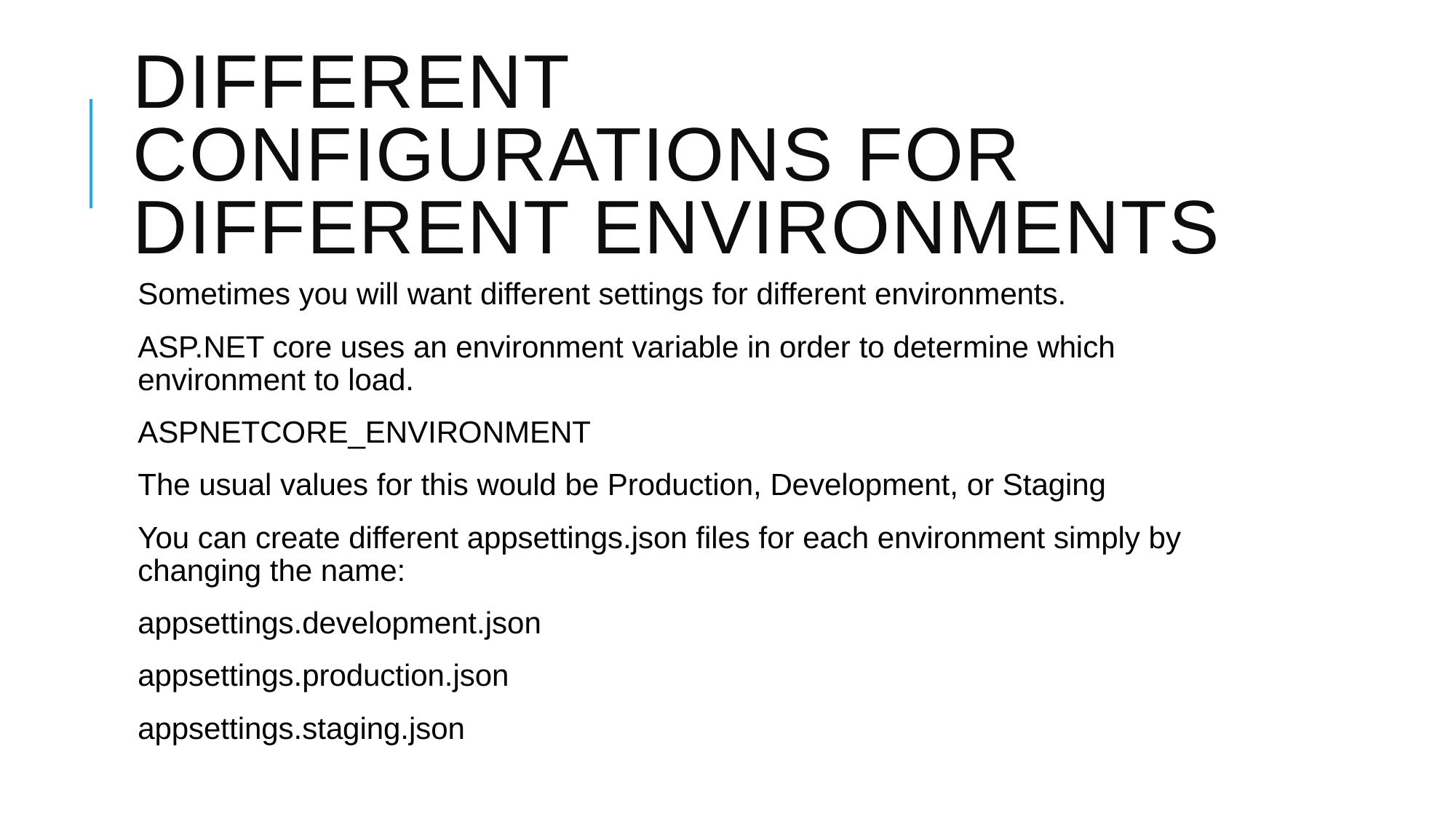

# Different Configurations For Different Environments
Sometimes you will want different settings for different environments.
ASP.NET core uses an environment variable in order to determine which environment to load.
ASPNETCORE_ENVIRONMENT
The usual values for this would be Production, Development, or Staging
You can create different appsettings.json files for each environment simply by changing the name:
appsettings.development.json
appsettings.production.json
appsettings.staging.json